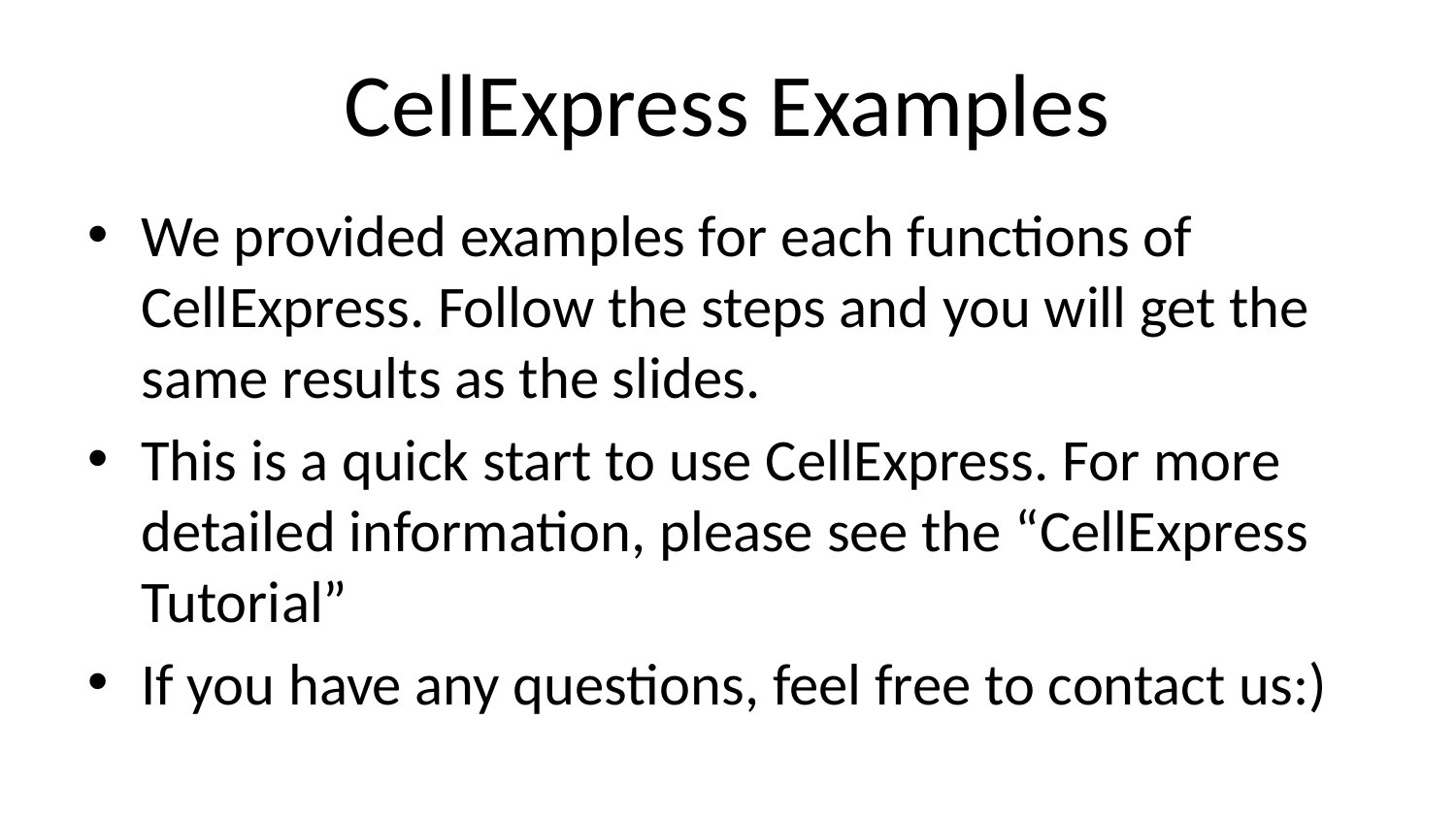

# CellExpress Examples
We provided examples for each functions of CellExpress. Follow the steps and you will get the same results as the slides.
This is a quick start to use CellExpress. For more detailed information, please see the “CellExpress Tutorial”
If you have any questions, feel free to contact us:)